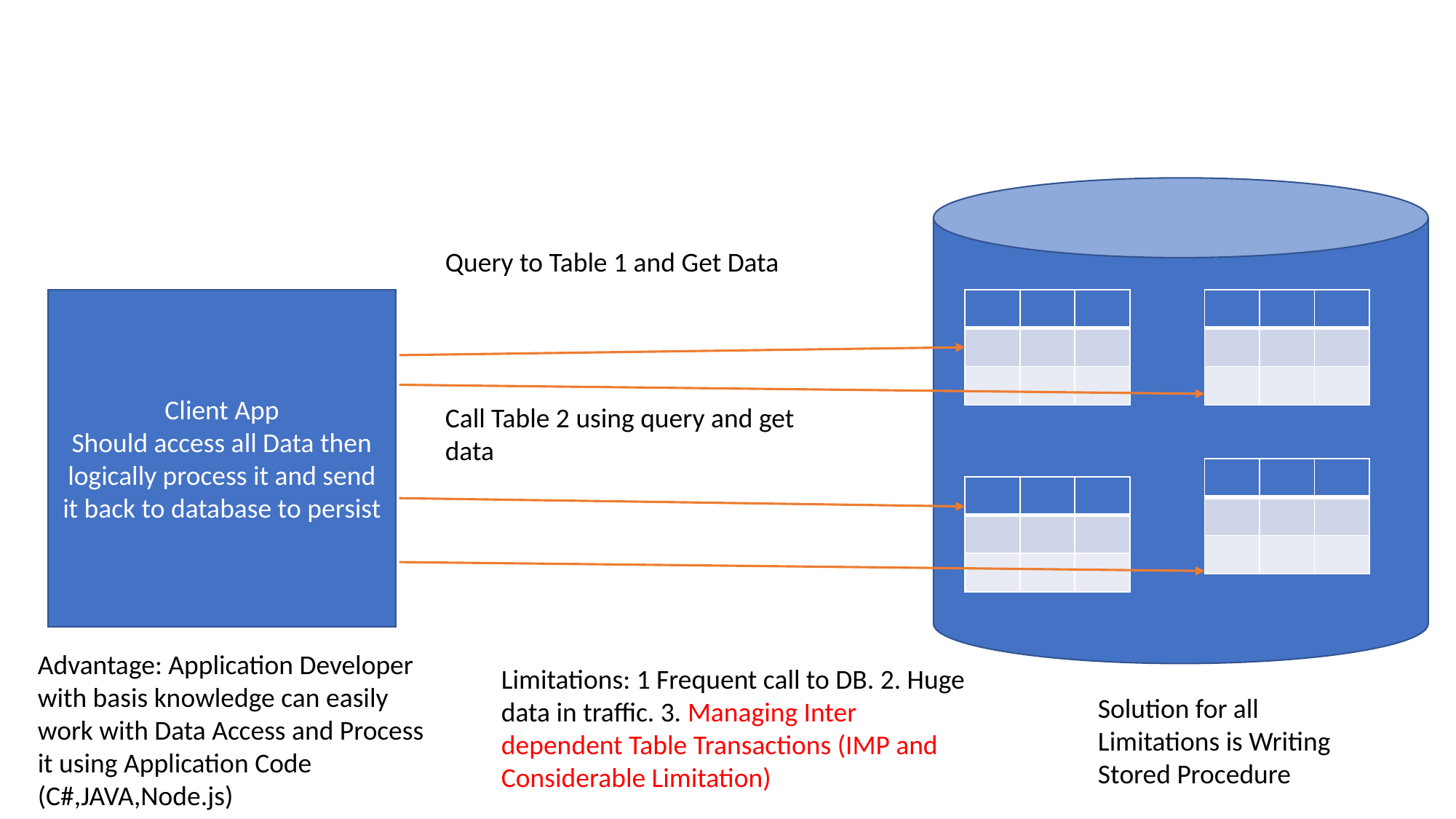

Query to Table 1 and Get Data
Client App
Should access all Data then logically process it and send it back to database to persist
|  |  |  |
| --- | --- | --- |
|  |  |  |
|  |  |  |
|  |  |  |
| --- | --- | --- |
|  |  |  |
|  |  |  |
Call Table 2 using query and get data
|  |  |  |
| --- | --- | --- |
|  |  |  |
|  |  |  |
|  |  |  |
| --- | --- | --- |
|  |  |  |
|  |  |  |
Advantage: Application Developer with basis knowledge can easily work with Data Access and Process it using Application Code (C#,JAVA,Node.js)
Limitations: 1 Frequent call to DB. 2. Huge data in traffic. 3. Managing Inter dependent Table Transactions (IMP and Considerable Limitation)
Solution for all Limitations is Writing Stored Procedure